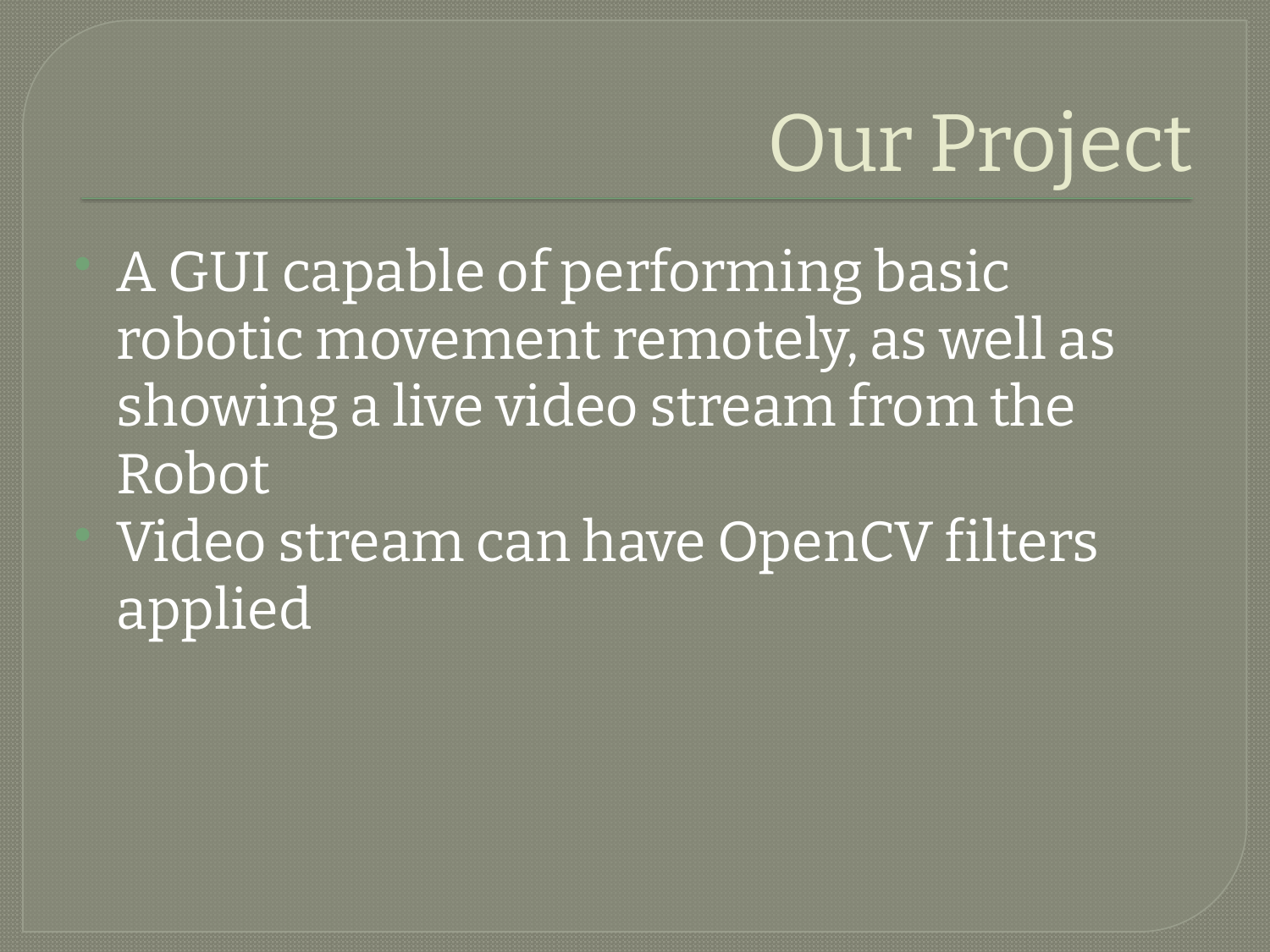

# Our Project
A GUI capable of performing basic robotic movement remotely, as well as showing a live video stream from the Robot
Video stream can have OpenCV filters applied